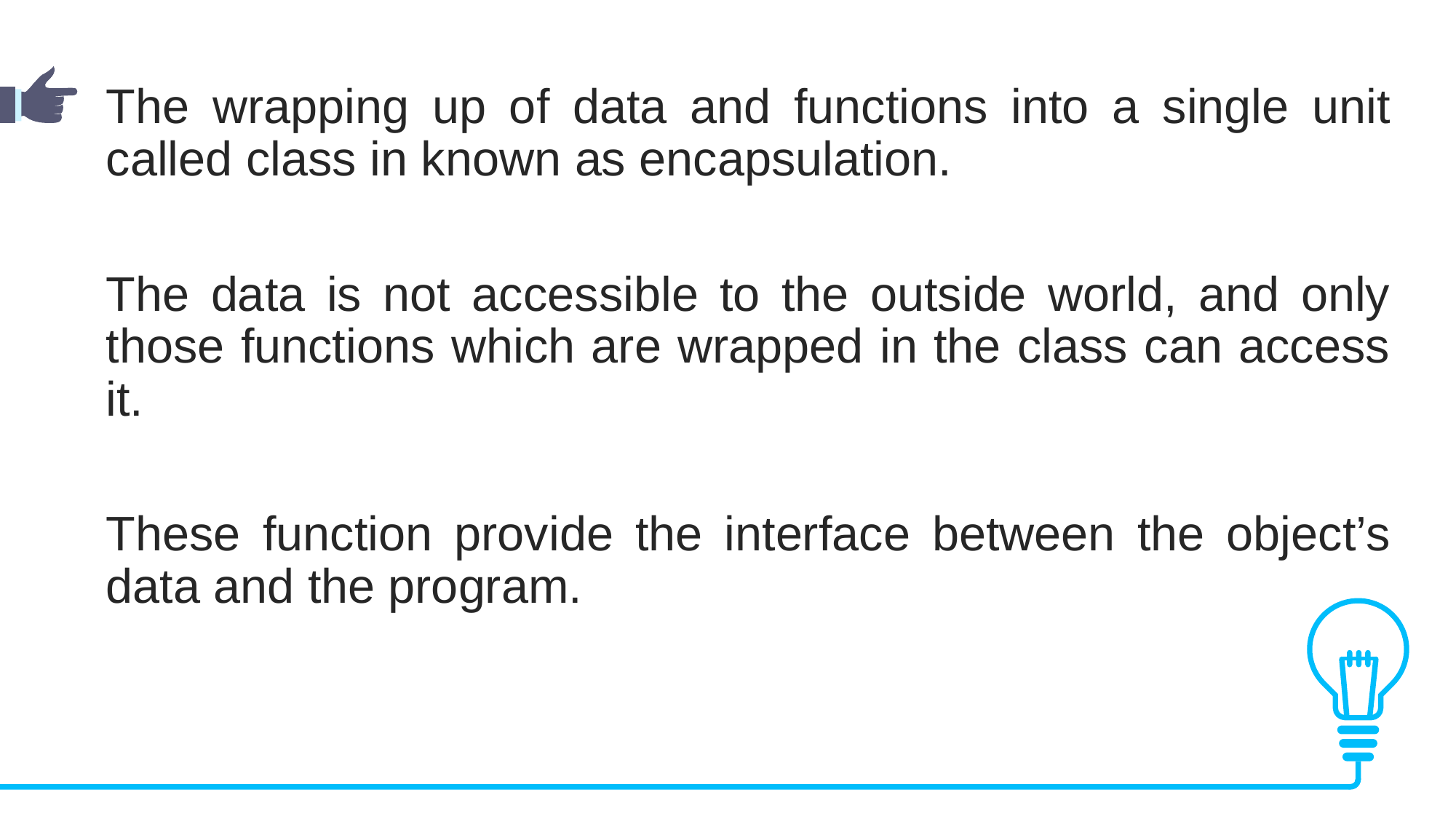

The wrapping up of data and functions into a single unit called class in known as encapsulation.

The data is not accessible to the outside world, and only those functions which are wrapped in the class can access it.

These function provide the interface between the object’s data and the program.